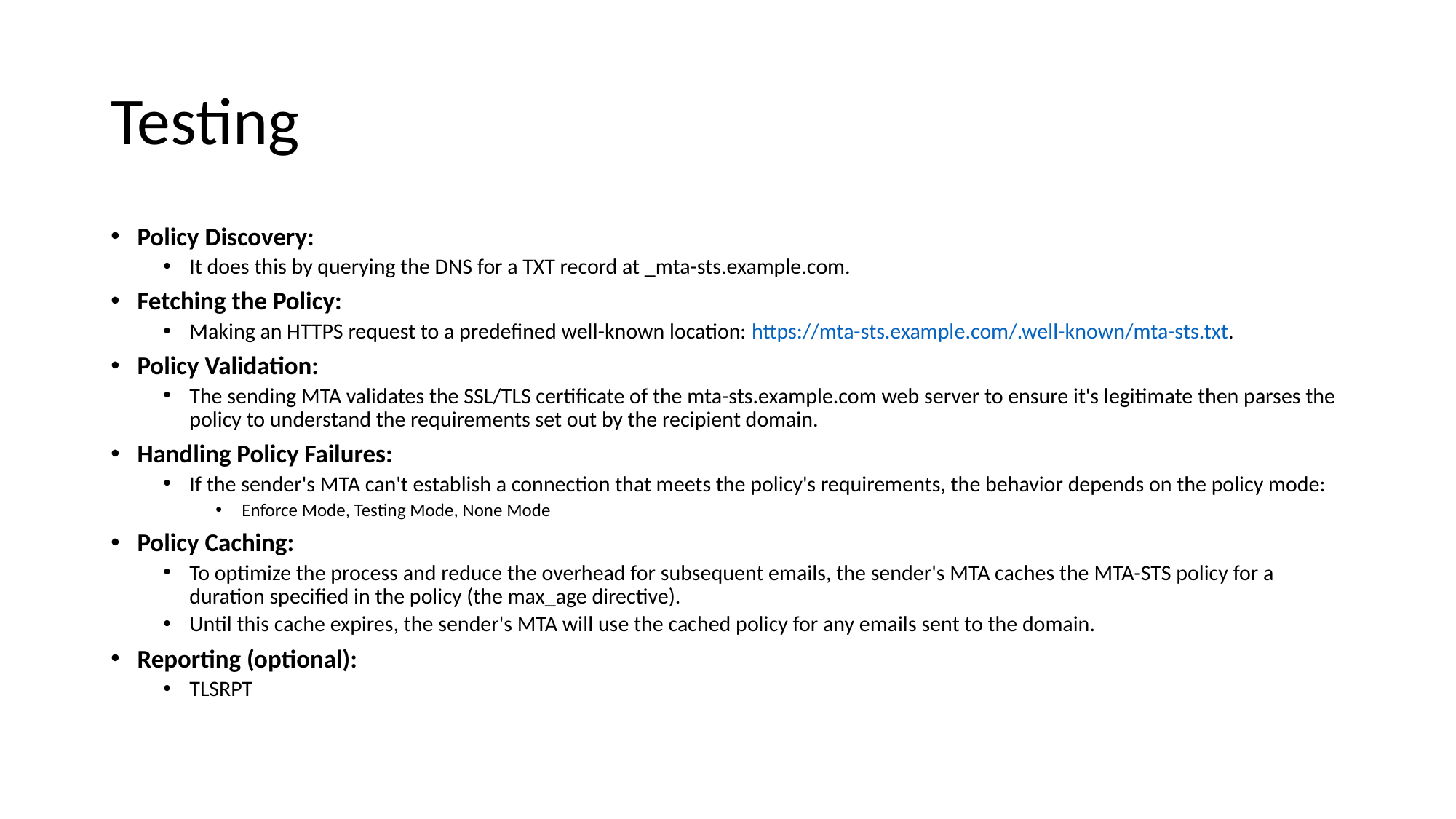

# Testing
Policy Discovery:
It does this by querying the DNS for a TXT record at _mta-sts.example.com.
Fetching the Policy:
Making an HTTPS request to a predefined well-known location: https://mta-sts.example.com/.well-known/mta-sts.txt.
Policy Validation:
The sending MTA validates the SSL/TLS certificate of the mta-sts.example.com web server to ensure it's legitimate then parses the policy to understand the requirements set out by the recipient domain.
Handling Policy Failures:
If the sender's MTA can't establish a connection that meets the policy's requirements, the behavior depends on the policy mode:
Enforce Mode, Testing Mode, None Mode
Policy Caching:
To optimize the process and reduce the overhead for subsequent emails, the sender's MTA caches the MTA-STS policy for a duration specified in the policy (the max_age directive).
Until this cache expires, the sender's MTA will use the cached policy for any emails sent to the domain.
Reporting (optional):
TLSRPT